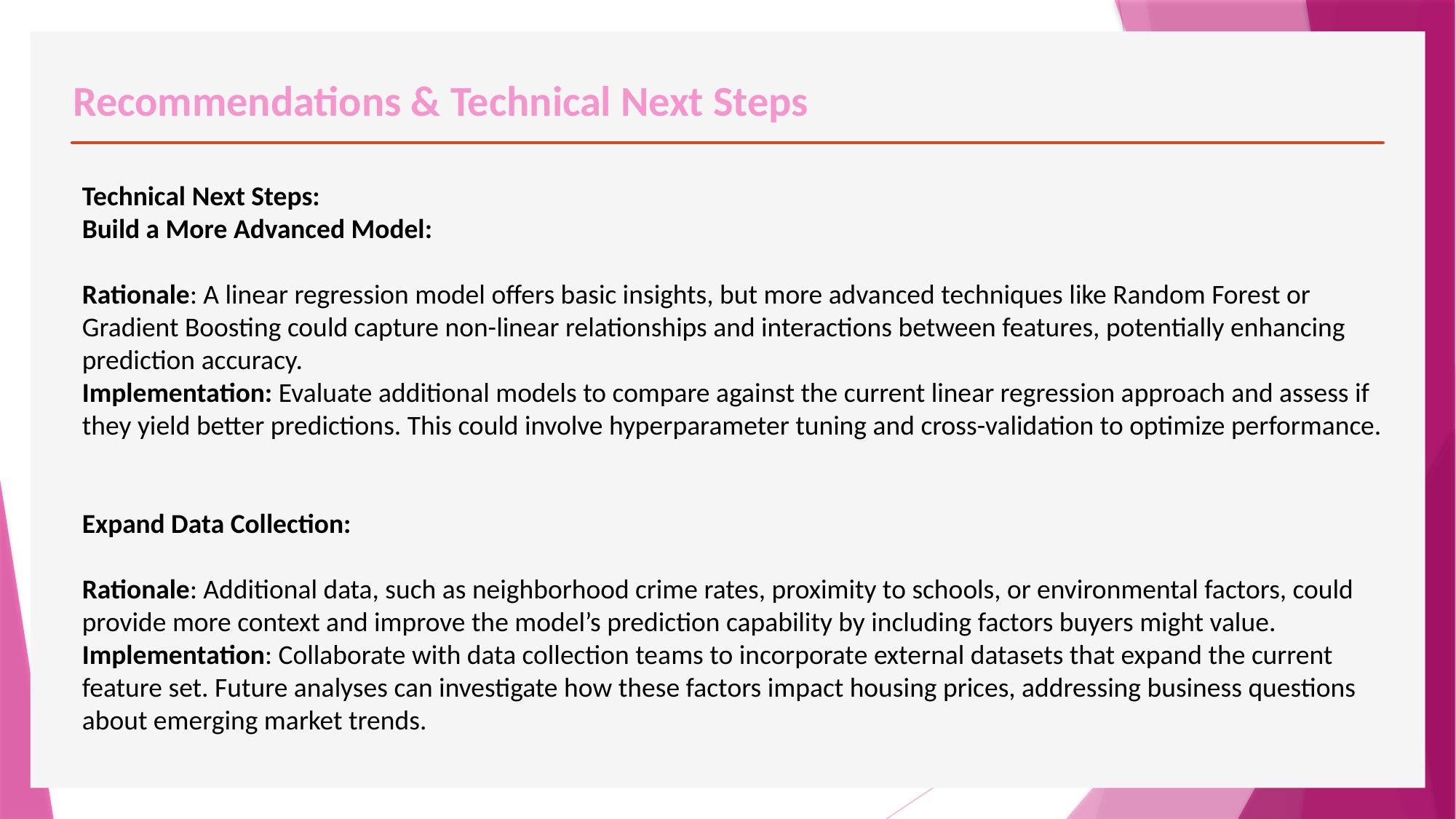

# Recommendations & Technical Next Steps
Technical Next Steps:
Build a More Advanced Model:

Rationale: A linear regression model offers basic insights, but more advanced techniques like Random Forest or Gradient Boosting could capture non-linear relationships and interactions between features, potentially enhancing prediction accuracy.
Implementation: Evaluate additional models to compare against the current linear regression approach and assess if they yield better predictions. This could involve hyperparameter tuning and cross-validation to optimize performance.

Expand Data Collection:

Rationale: Additional data, such as neighborhood crime rates, proximity to schools, or environmental factors, could provide more context and improve the model’s prediction capability by including factors buyers might value.
Implementation: Collaborate with data collection teams to incorporate external datasets that expand the current feature set. Future analyses can investigate how these factors impact housing prices, addressing business questions about emerging market trends.